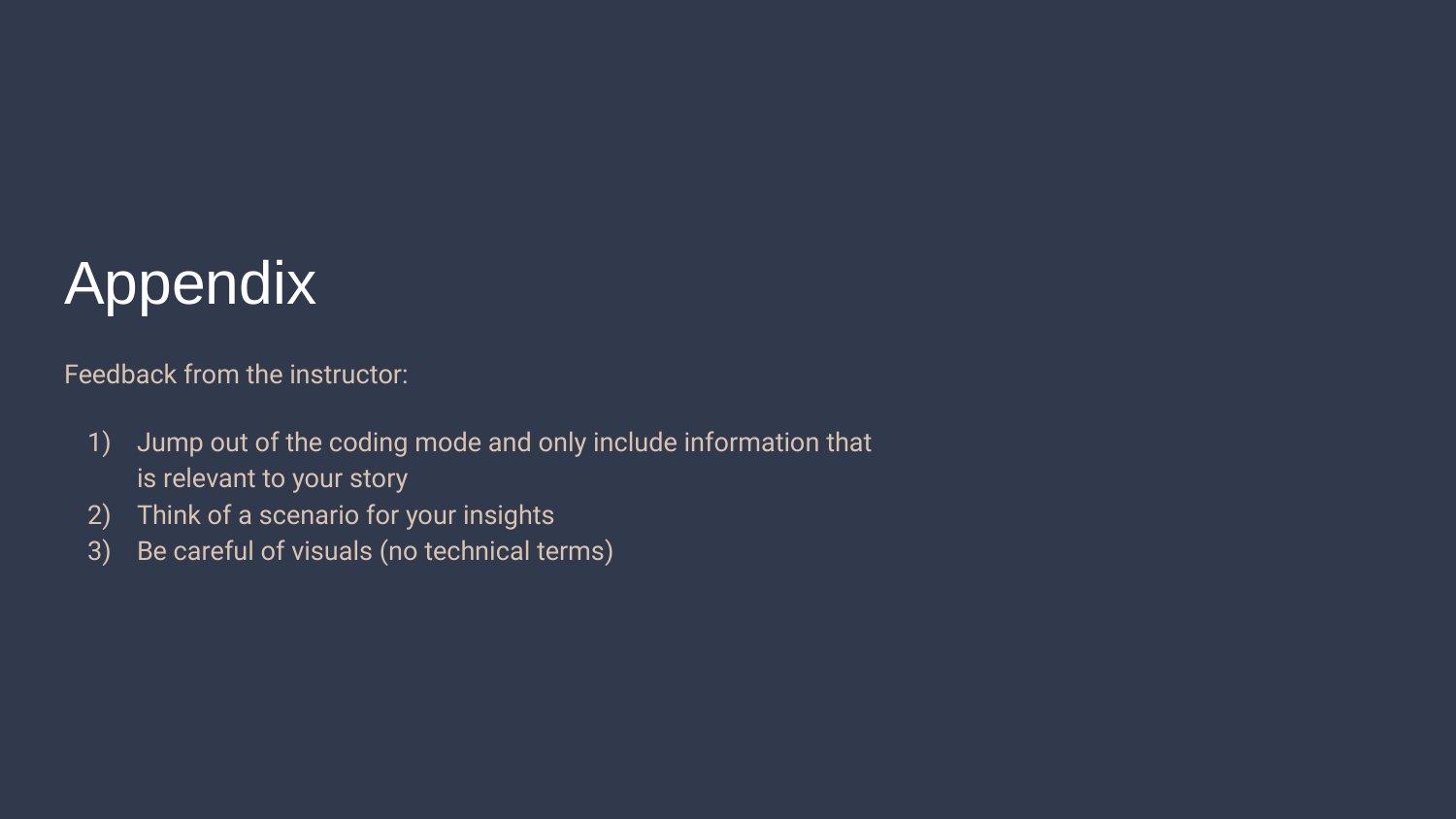

# Appendix
Feedback from the instructor:
Jump out of the coding mode and only include information that is relevant to your story
Think of a scenario for your insights
Be careful of visuals (no technical terms)